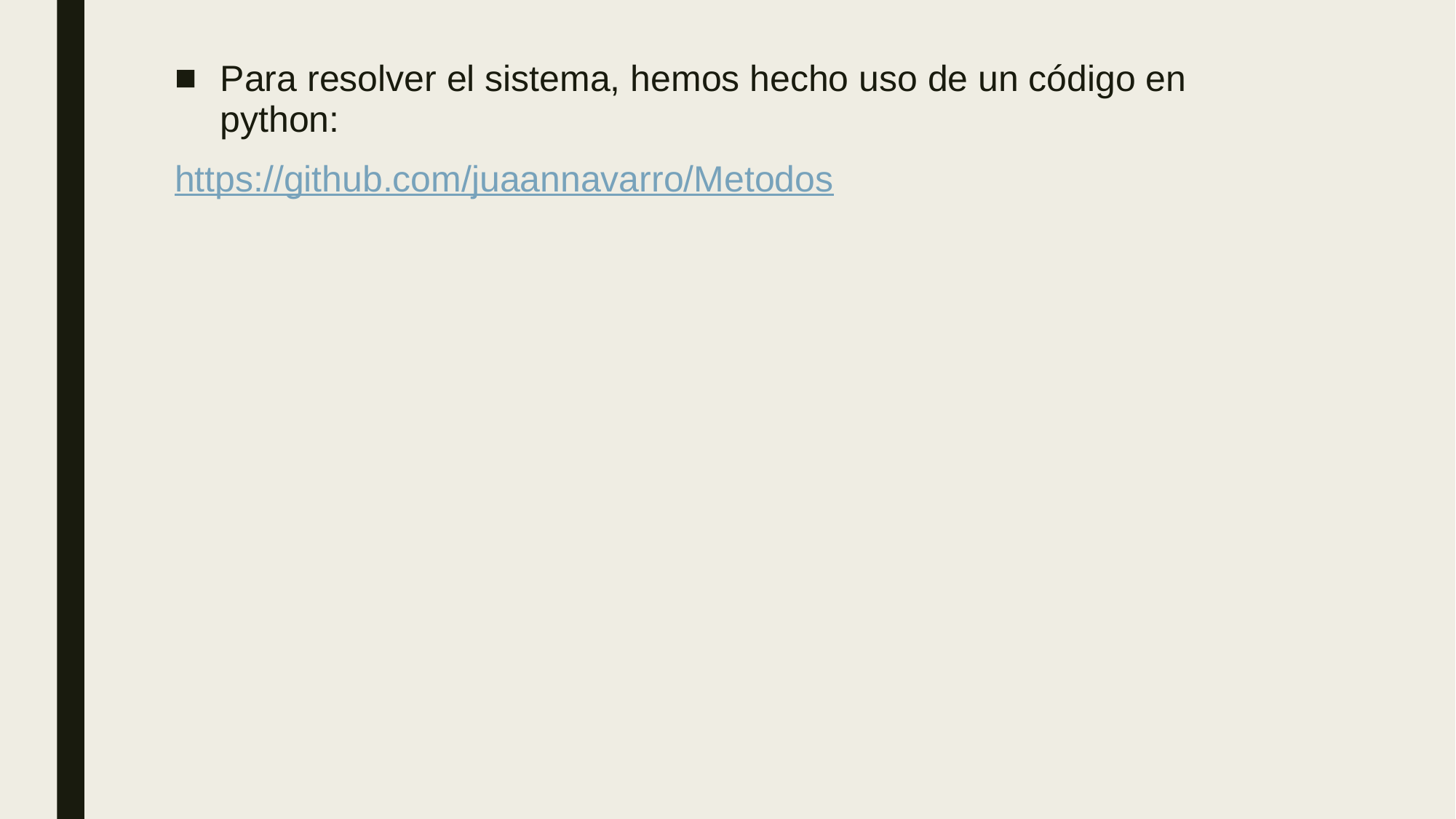

Para resolver el sistema, hemos hecho uso de un código en python:
https://github.com/juaannavarro/Metodos